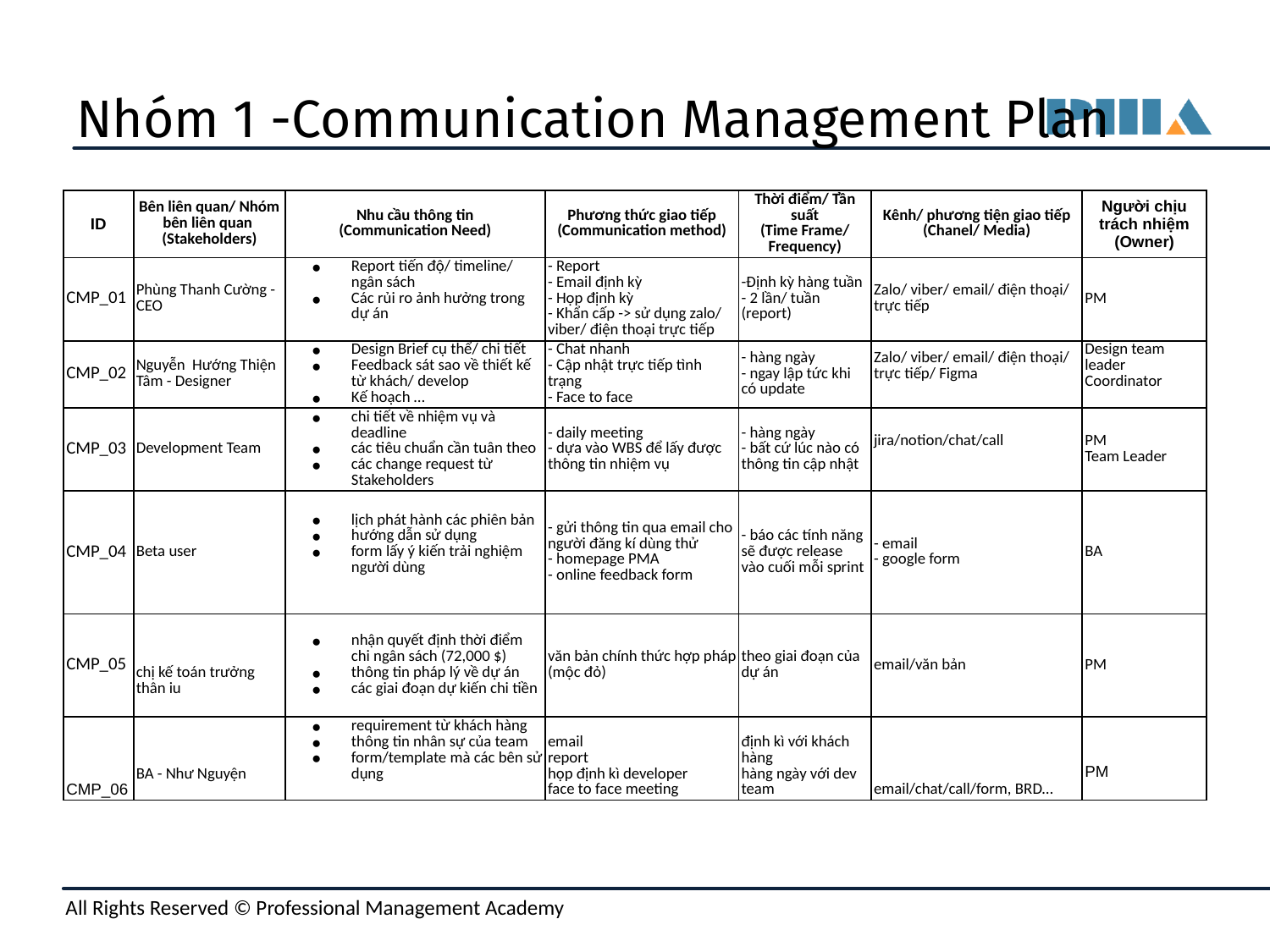

# Nhóm 1 -Communication Management Plan
| ID | Bên liên quan/ Nhóm bên liên quan (Stakeholders) | Nhu cầu thông tin (Communication Need) | Phương thức giao tiếp (Communication method) | Thời điểm/ Tần suất (Time Frame/ Frequency) | Kênh/ phương tiện giao tiếp (Chanel/ Media) | Người chịu trách nhiệm (Owner) |
| --- | --- | --- | --- | --- | --- | --- |
| CMP\_01 | Phùng Thanh Cường - CEO | Report tiến độ/ timeline/ ngân sách Các rủi ro ảnh hưởng trong dự án | - Report - Email định kỳ - Họp định kỳ - Khẩn cấp -> sử dụng zalo/ viber/ điện thoại trực tiếp | -Định kỳ hàng tuần - 2 lần/ tuần (report) | Zalo/ viber/ email/ điện thoại/ trực tiếp | PM |
| CMP\_02 | Nguyễn Hướng Thiện Tâm - Designer | Design Brief cụ thể/ chi tiết Feedback sát sao về thiết kế từ khách/ develop Kế hoạch … | - Chat nhanh - Cập nhật trực tiếp tình trạng - Face to face | - hàng ngày - ngay lập tức khi có update | Zalo/ viber/ email/ điện thoại/ trực tiếp/ Figma | Design team leader Coordinator |
| CMP\_03 | Development Team | chi tiết về nhiệm vụ và deadline các tiêu chuẩn cần tuân theo các change request từ Stakeholders | - daily meeting - dựa vào WBS để lấy được thông tin nhiệm vụ | - hàng ngày - bất cứ lúc nào có thông tin cập nhật | jira/notion/chat/call | PM Team Leader |
| CMP\_04 | Beta user | lịch phát hành các phiên bản hướng dẫn sử dụng form lấy ý kiến trải nghiệm người dùng | - gửi thông tin qua email cho người đăng kí dùng thử - homepage PMA - online feedback form | - báo các tính năng sẽ được release vào cuối mỗi sprint | - email - google form | BA |
| CMP\_05 | chị kế toán trưởng thân iu | nhận quyết định thời điểm chi ngân sách (72,000 $) thông tin pháp lý về dự án các giai đoạn dự kiến chi tiền | văn bản chính thức hợp pháp (mộc đỏ) | theo giai đoạn của dự án | email/văn bản | PM |
| CMP\_06 | BA - Như Nguyện | requirement từ khách hàng thông tin nhân sự của team form/template mà các bên sử dụng | email report họp định kì developer face to face meeting | định kì với khách hàng hàng ngày với dev team | email/chat/call/form, BRD… | PM |